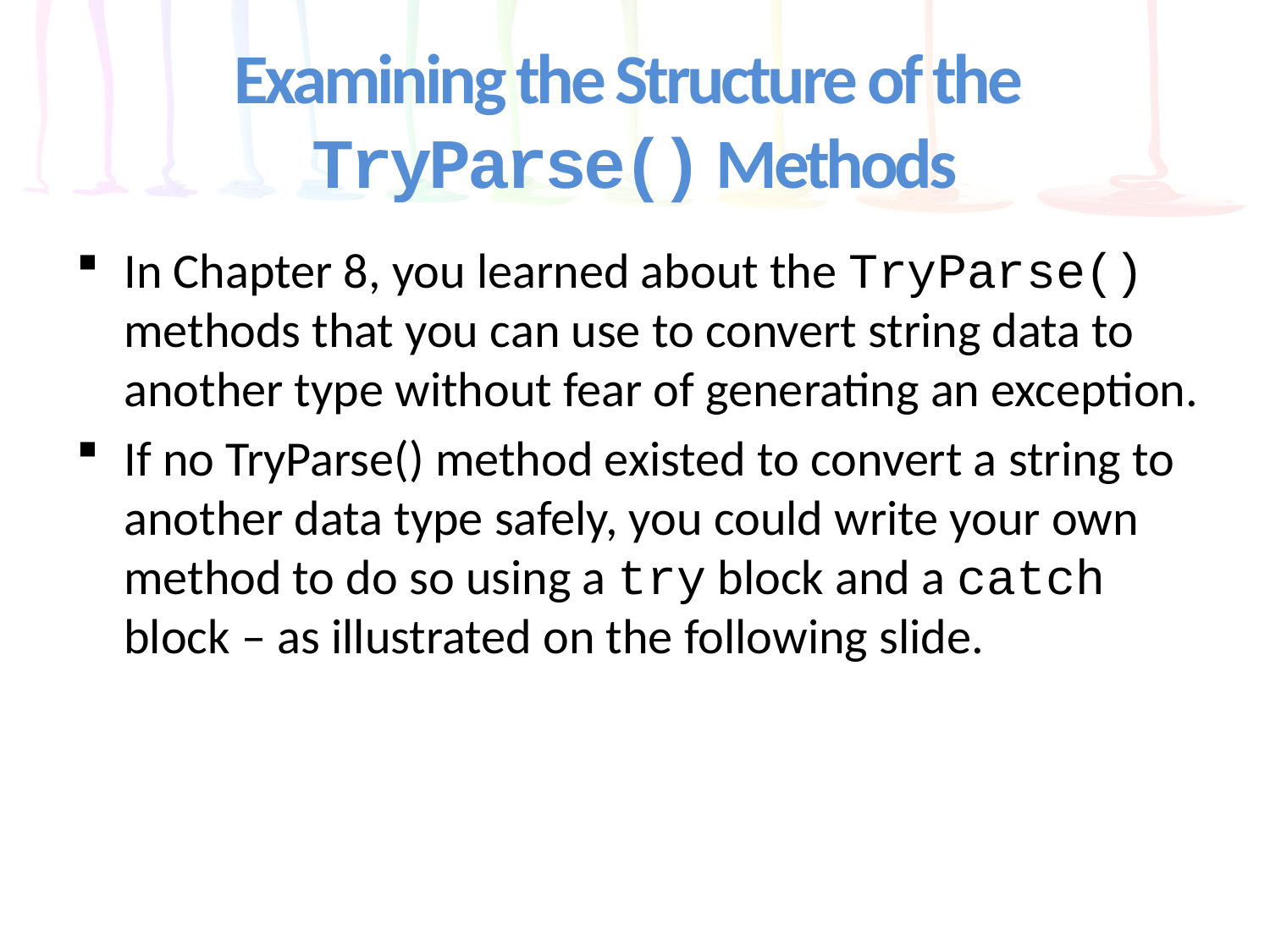

# Examining the Structure of the TryParse() Methods
In Chapter 8, you learned about the TryParse() methods that you can use to convert string data to another type without fear of generating an exception.
If no TryParse() method existed to convert a string to another data type safely, you could write your own method to do so using a try block and a catch block – as illustrated on the following slide.